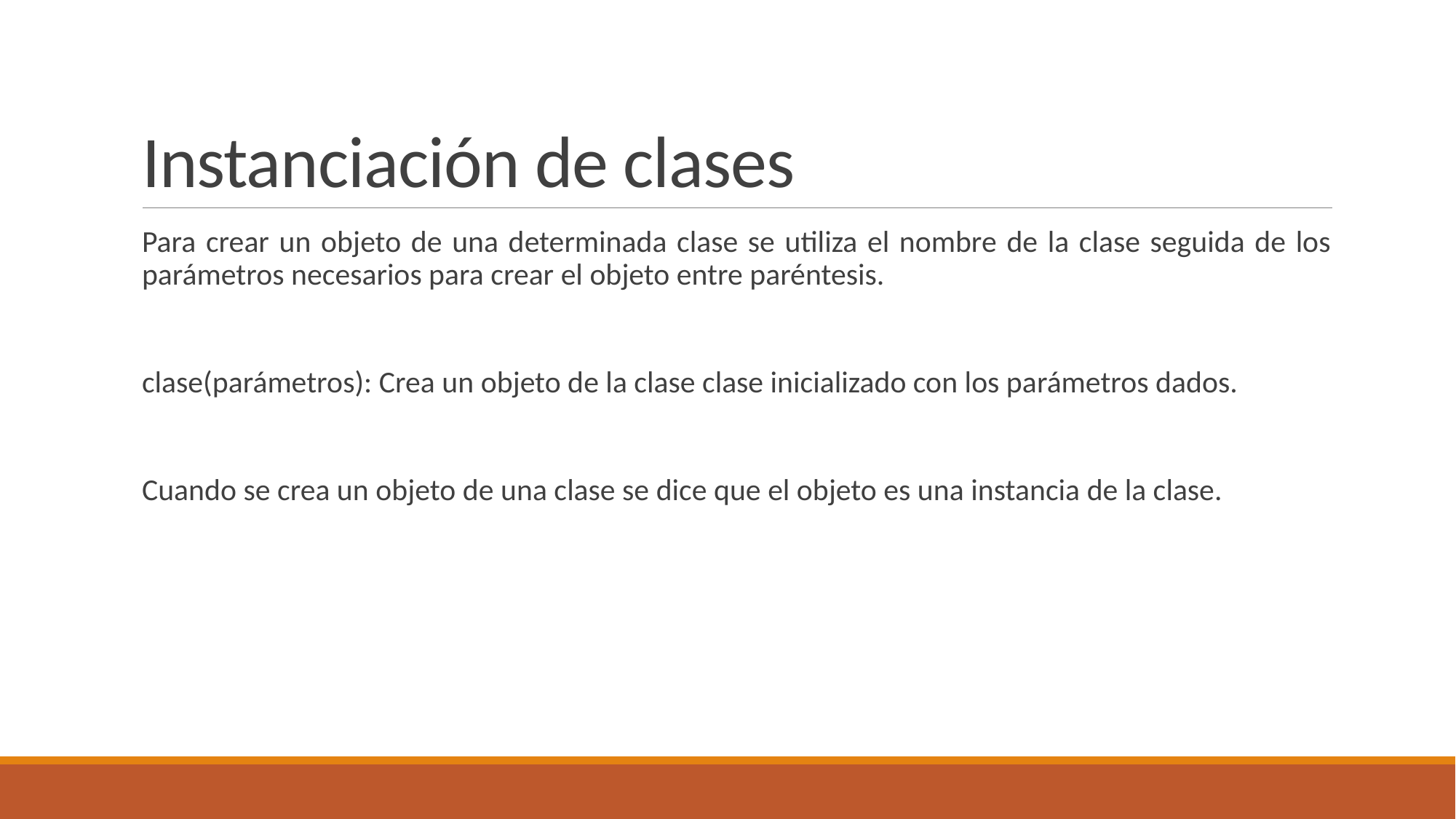

# Instanciación de clases
Para crear un objeto de una determinada clase se utiliza el nombre de la clase seguida de los parámetros necesarios para crear el objeto entre paréntesis.

clase(parámetros): Crea un objeto de la clase clase inicializado con los parámetros dados.

Cuando se crea un objeto de una clase se dice que el objeto es una instancia de la clase.